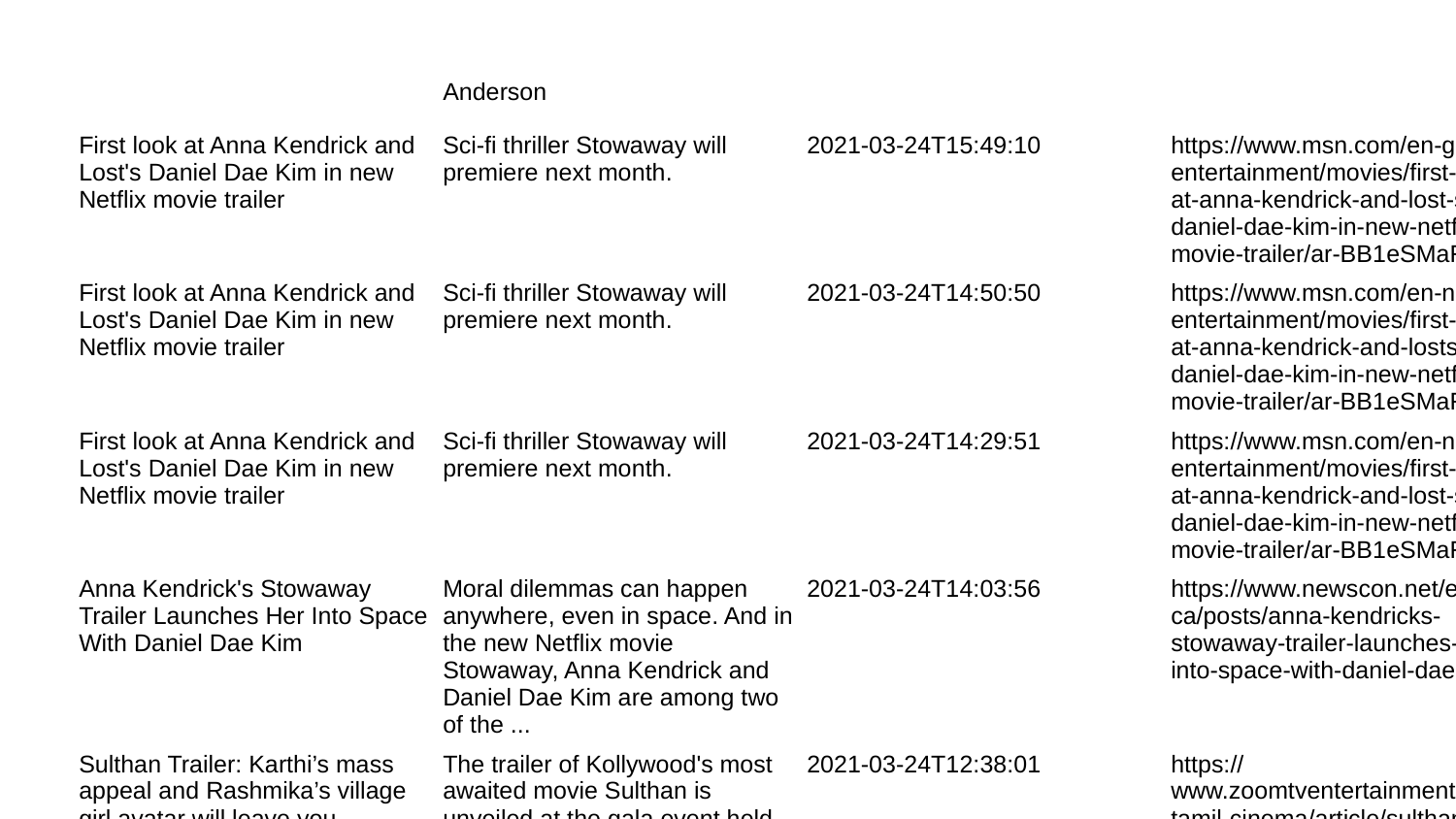

|  | Anderson |  |  |
| --- | --- | --- | --- |
| First look at Anna Kendrick and Lost's Daniel Dae Kim in new Netflix movie trailer | Sci-fi thriller Stowaway will premiere next month. | 2021-03-24T15:49:10 | https://www.msn.com/en-gb/entertainment/movies/first-look-at-anna-kendrick-and-lost-s-daniel-dae-kim-in-new-netflix-movie-trailer/ar-BB1eSMaR |
| First look at Anna Kendrick and Lost's Daniel Dae Kim in new Netflix movie trailer | Sci-fi thriller Stowaway will premiere next month. | 2021-03-24T14:50:50 | https://www.msn.com/en-nz/entertainment/movies/first-look-at-anna-kendrick-and-losts-daniel-dae-kim-in-new-netflix-movie-trailer/ar-BB1eSMaR |
| First look at Anna Kendrick and Lost's Daniel Dae Kim in new Netflix movie trailer | Sci-fi thriller Stowaway will premiere next month. | 2021-03-24T14:29:51 | https://www.msn.com/en-nz/entertainment/movies/first-look-at-anna-kendrick-and-lost-s-daniel-dae-kim-in-new-netflix-movie-trailer/ar-BB1eSMaR |
| Anna Kendrick's Stowaway Trailer Launches Her Into Space With Daniel Dae Kim | Moral dilemmas can happen anywhere, even in space. And in the new Netflix movie Stowaway, Anna Kendrick and Daniel Dae Kim are among two of the ... | 2021-03-24T14:03:56 | https://www.newscon.net/en-ca/posts/anna-kendricks-stowaway-trailer-launches-her-into-space-with-daniel-dae-kim/ |
| Sulthan Trailer: Karthi’s mass appeal and Rashmika’s village girl avatar will leave you | The trailer of Kollywood's most awaited movie Sulthan is unveiled at the gala event held | 2021-03-24T12:38:01 | https://www.zoomtventertainment.com/tamil-cinema/article/sulthan-trailer-karthi-s-mass-appeal-and-rashmika-s-village-girl-avatar-will-leave-you-fascinated/736686 |